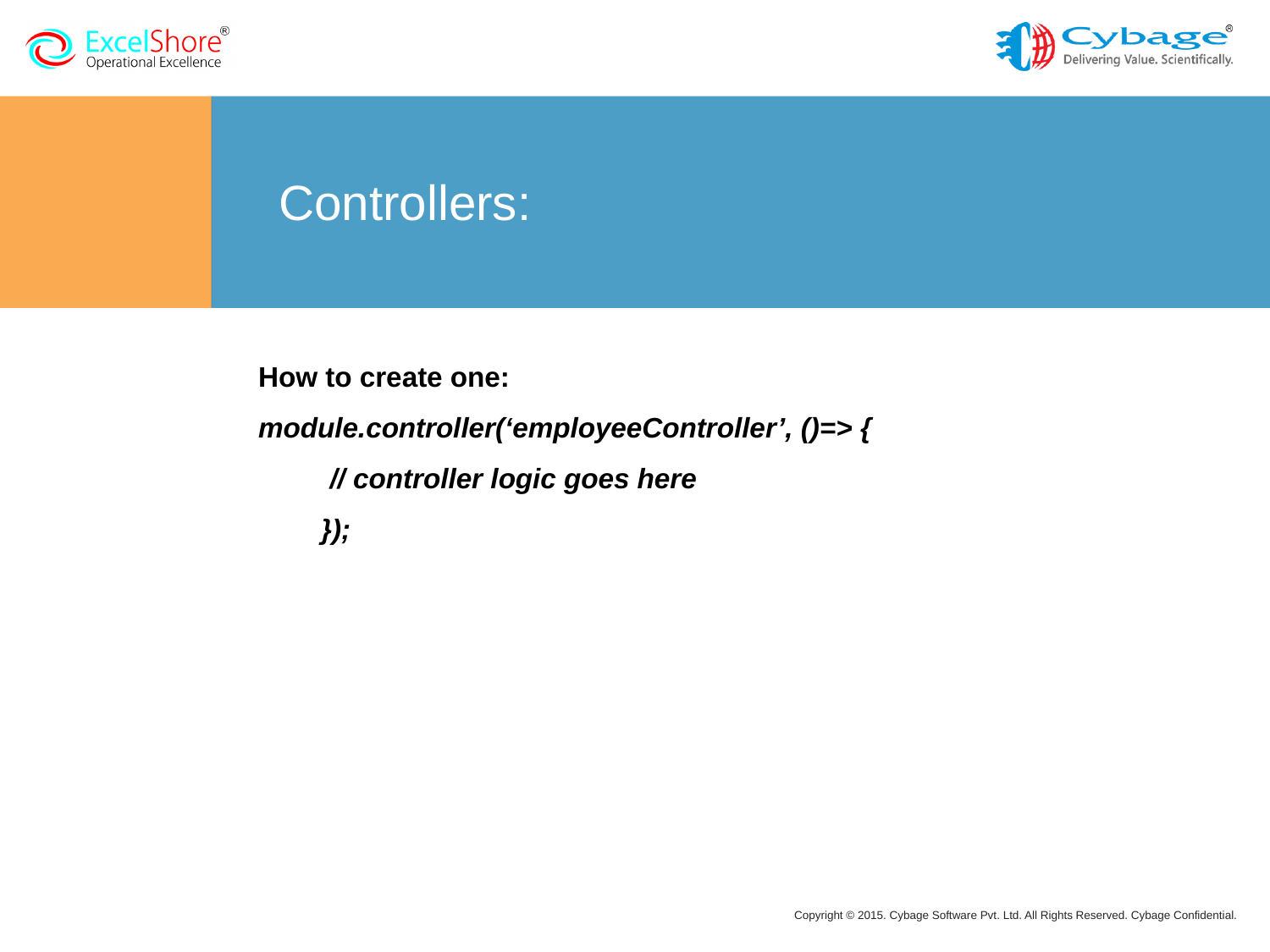

# Controllers:
How to create one:
module.controller(‘employeeController’, ()=> {
	// controller logic goes here
        });